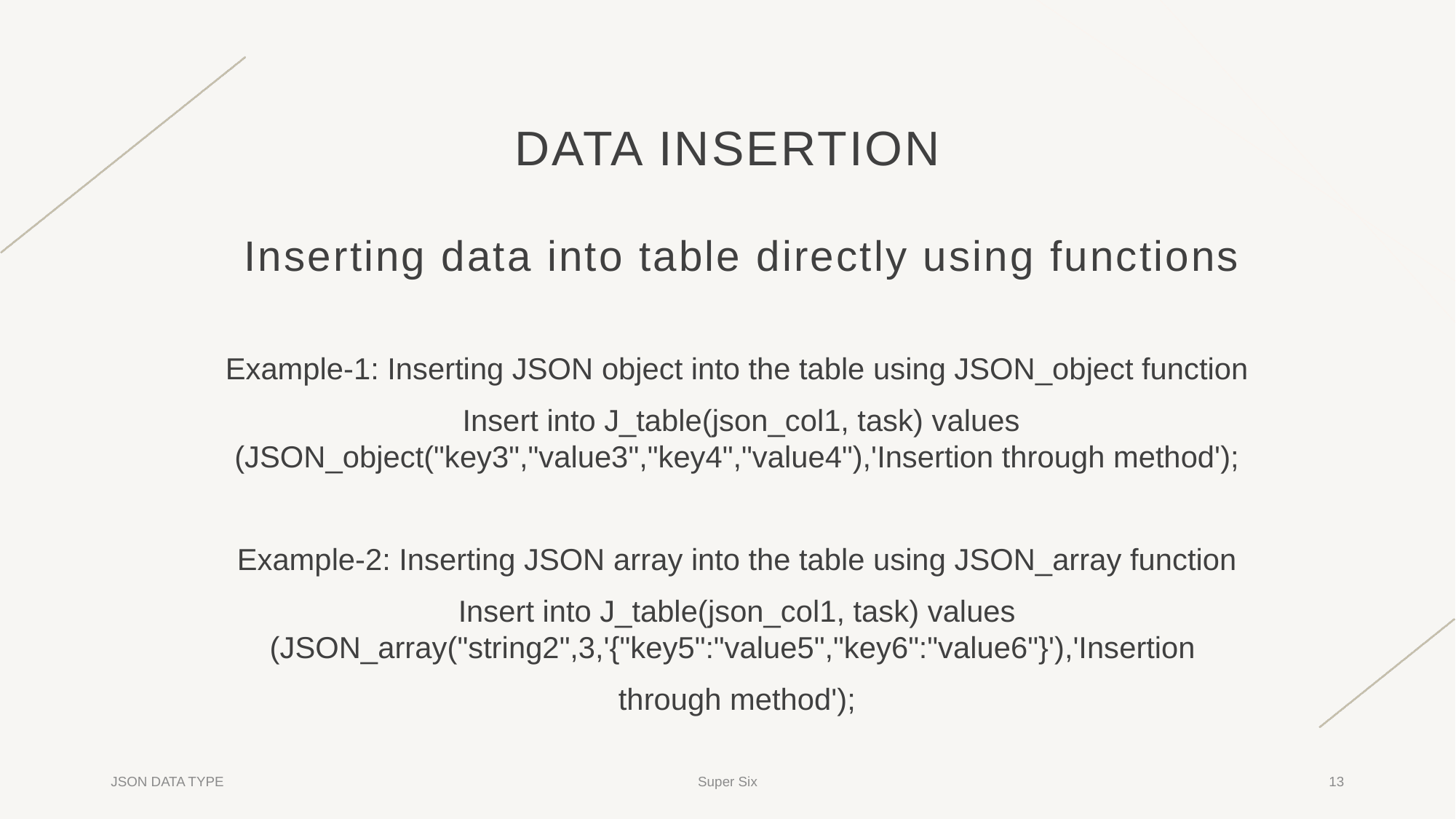

# Data Insertion
Inserting data into table directly using functions

Example-1: Inserting JSON object into the table using JSON_object function
 Insert into J_table(json_col1, task) values (JSON_object("key3","value3","key4","value4"),'Insertion through method');

Example-2: Inserting JSON array into the table using JSON_array function
Insert into J_table(json_col1, task) values (JSON_array("string2",3,'{"key5":"value5","key6":"value6"}'),'Insertion
through method');
JSON DATA TYPE
Super Six
13